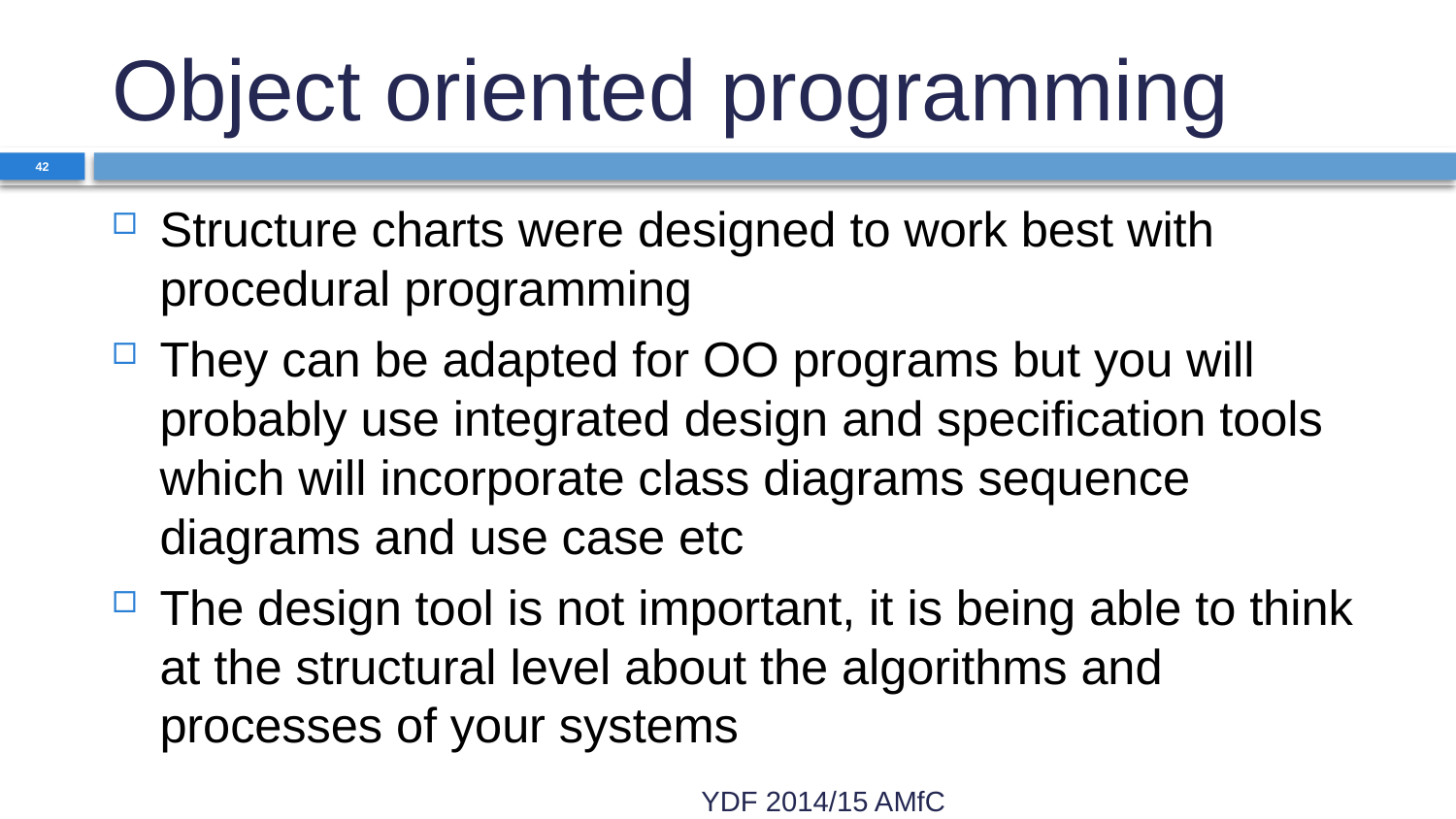

# Object oriented programming
42
Structure charts were designed to work best with procedural programming
They can be adapted for OO programs but you will probably use integrated design and specification tools which will incorporate class diagrams sequence diagrams and use case etc
The design tool is not important, it is being able to think at the structural level about the algorithms and processes of your systems
YDF 2014/15 AMfC